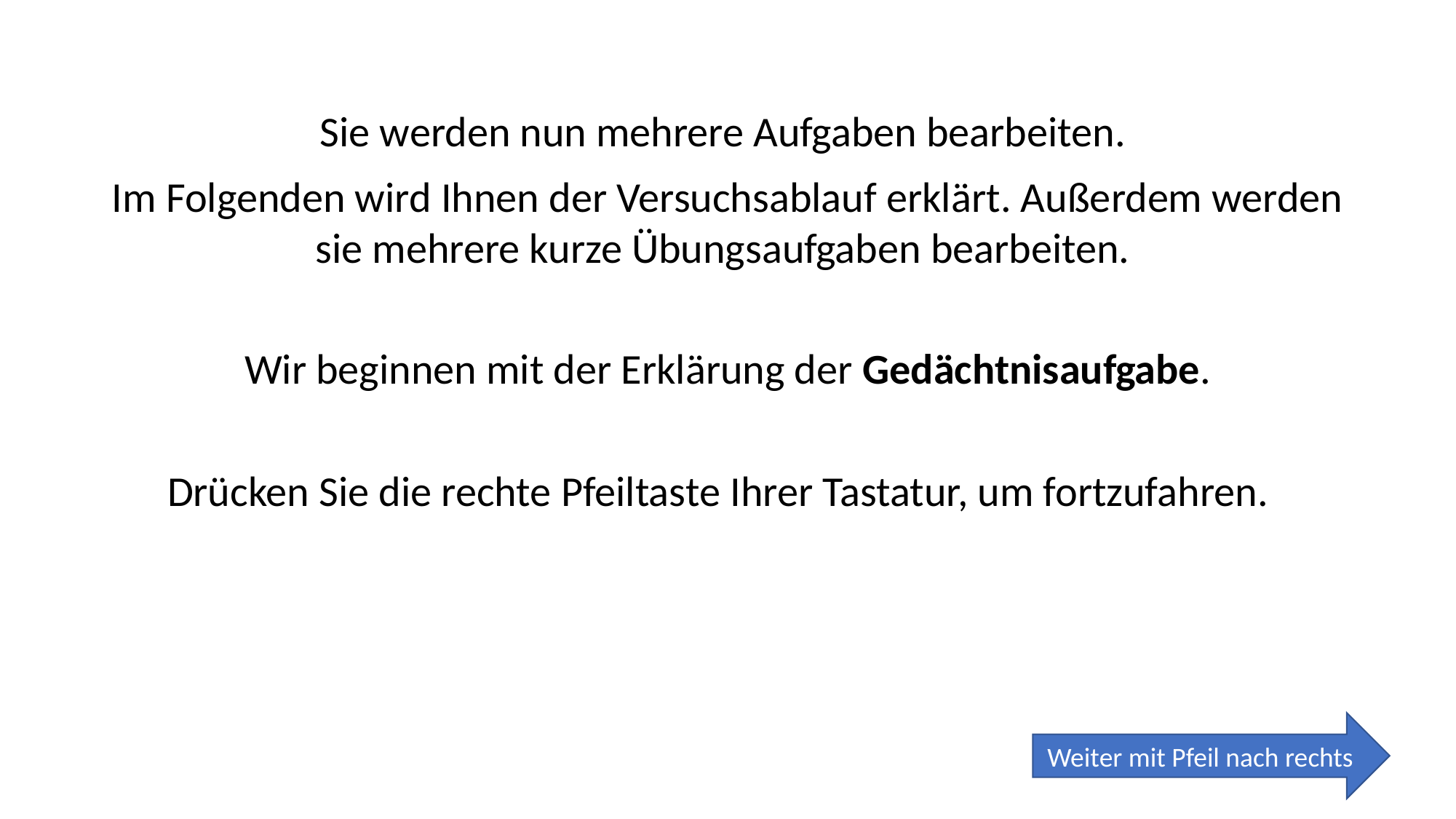

Sie werden nun mehrere Aufgaben bearbeiten.
Im Folgenden wird Ihnen der Versuchsablauf erklärt. Außerdem werden sie mehrere kurze Übungsaufgaben bearbeiten.

Wir beginnen mit der Erklärung der Gedächtnisaufgabe.

Drücken Sie die rechte Pfeiltaste Ihrer Tastatur, um fortzufahren.

Weiter mit Pfeil nach rechts